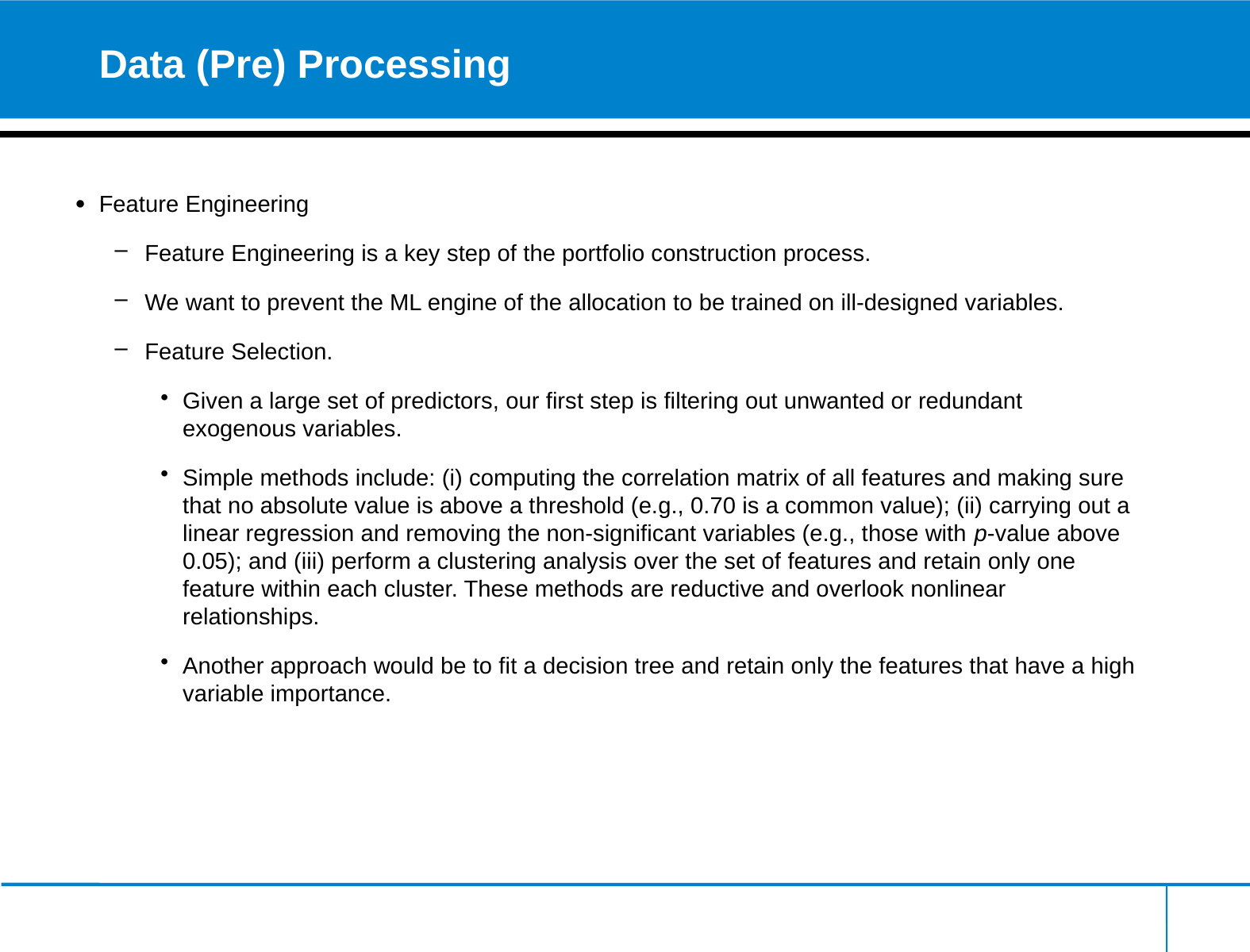

# Data (Pre) Processing
Feature Engineering
Feature Engineering is a key step of the portfolio construction process.
We want to prevent the ML engine of the allocation to be trained on ill-designed variables.
Feature Selection.
Given a large set of predictors, our first step is filtering out unwanted or redundant exogenous variables.
Simple methods include: (i) computing the correlation matrix of all features and making sure that no absolute value is above a threshold (e.g., 0.70 is a common value); (ii) carrying out a linear regression and removing the non-significant variables (e.g., those with p-value above 0.05); and (iii) perform a clustering analysis over the set of features and retain only one feature within each cluster. These methods are reductive and overlook nonlinear relationships.
Another approach would be to fit a decision tree and retain only the features that have a high variable importance.